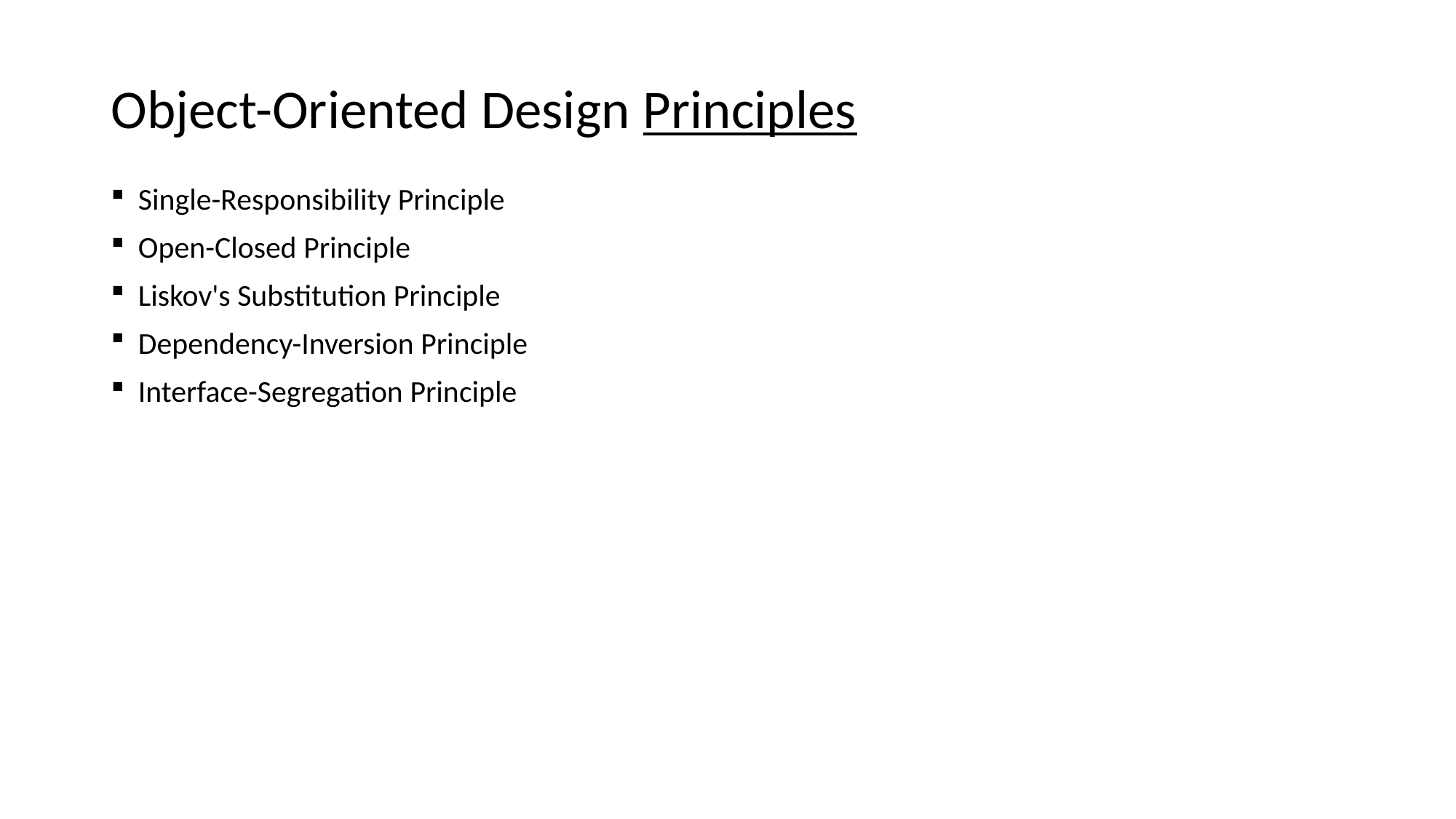

# Object-Oriented Design Principles
Single-Responsibility Principle
Open-Closed Principle
Liskov's Substitution Principle
Dependency-Inversion Principle
Interface-Segregation Principle